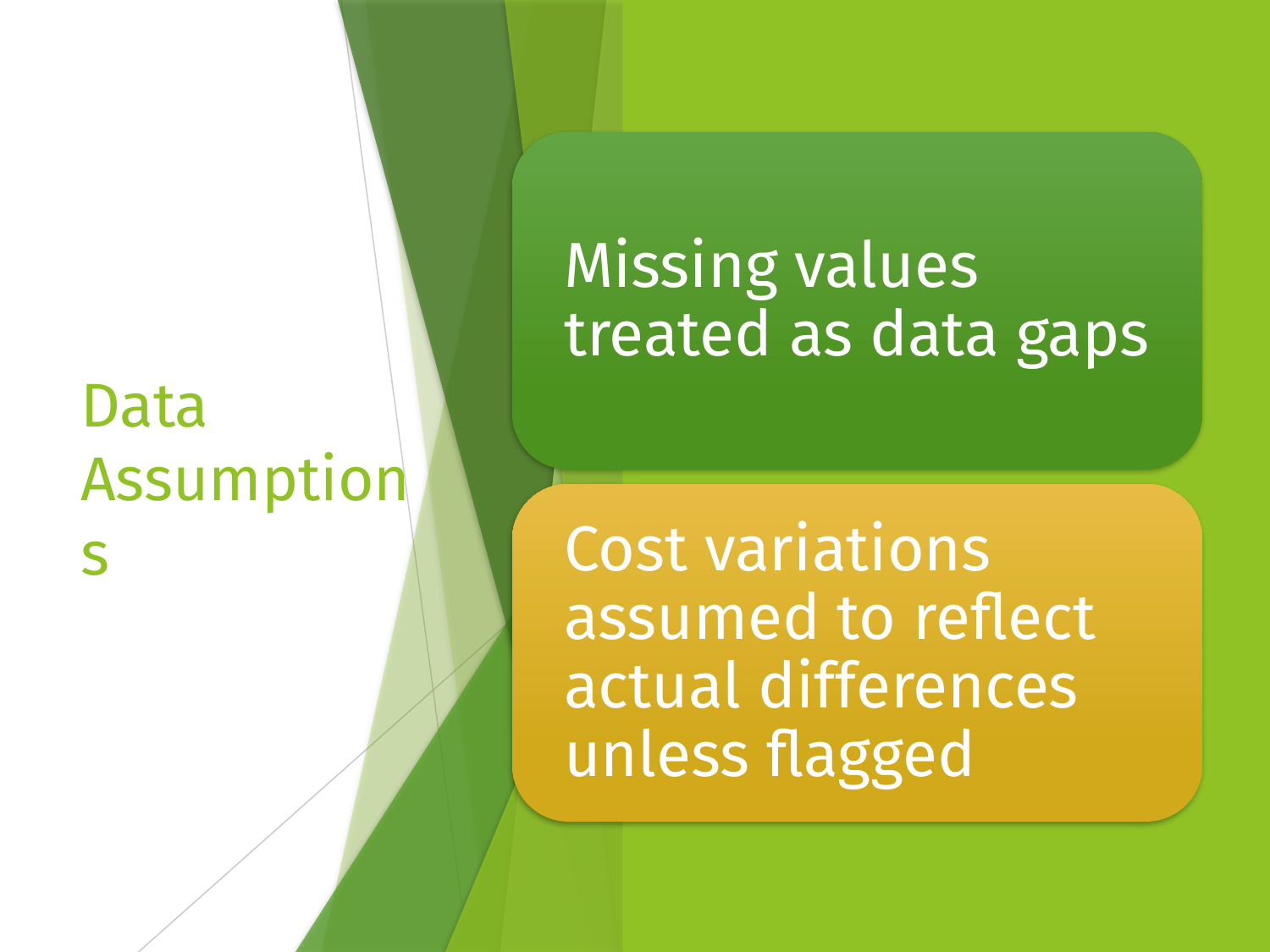

Missing values treated as data gaps
Cost variations assumed to reflect actual differences unless flagged
# Data Assumptions